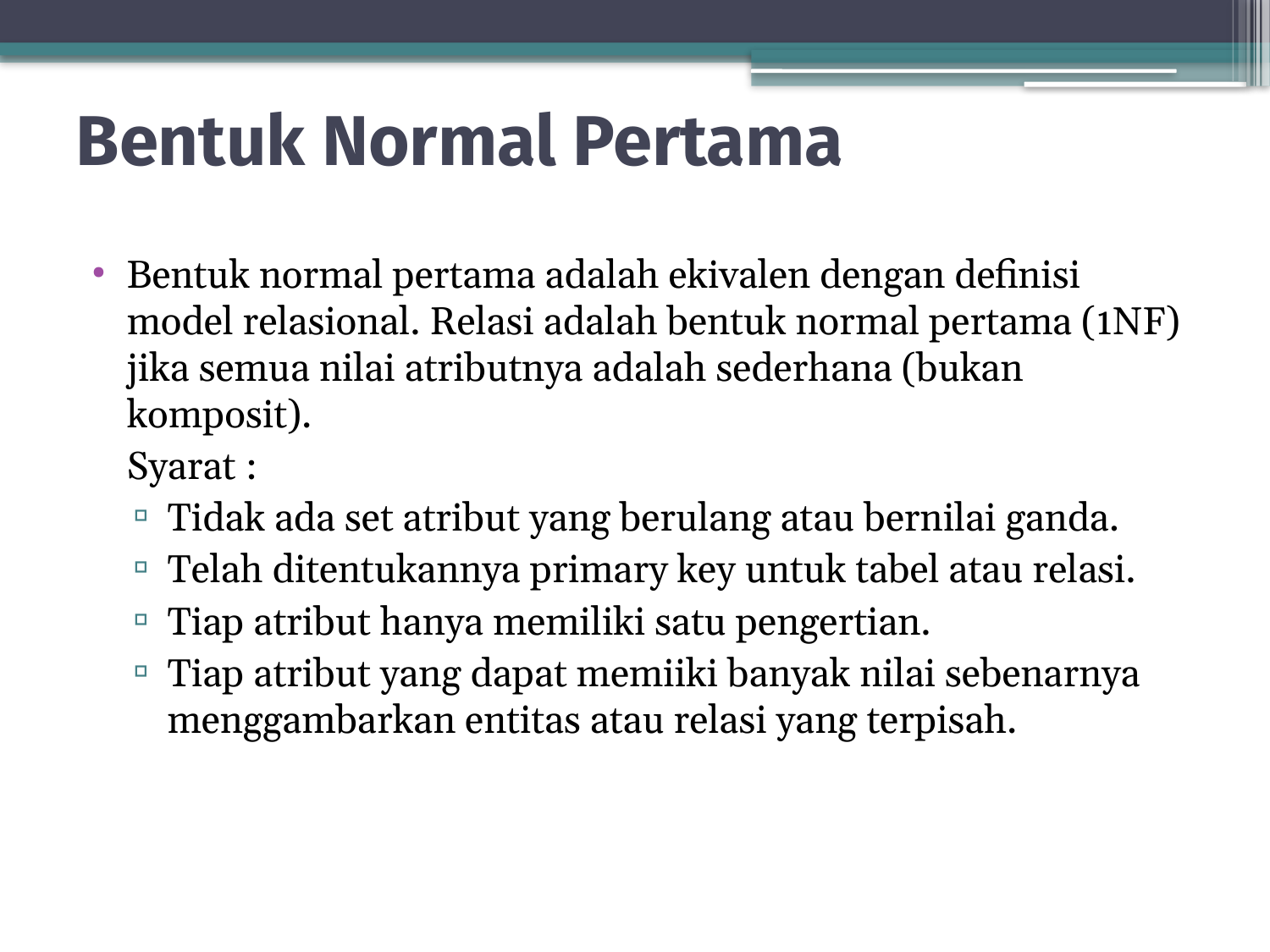

# Bentuk Normal Pertama
Bentuk normal pertama adalah ekivalen dengan definisi model relasional. Relasi adalah bentuk normal pertama (1NF) jika semua nilai atributnya adalah sederhana (bukan komposit).
	Syarat :
Tidak ada set atribut yang berulang atau bernilai ganda.
Telah ditentukannya primary key untuk tabel atau relasi.
Tiap atribut hanya memiliki satu pengertian.
Tiap atribut yang dapat memiiki banyak nilai sebenarnya menggambarkan entitas atau relasi yang terpisah.